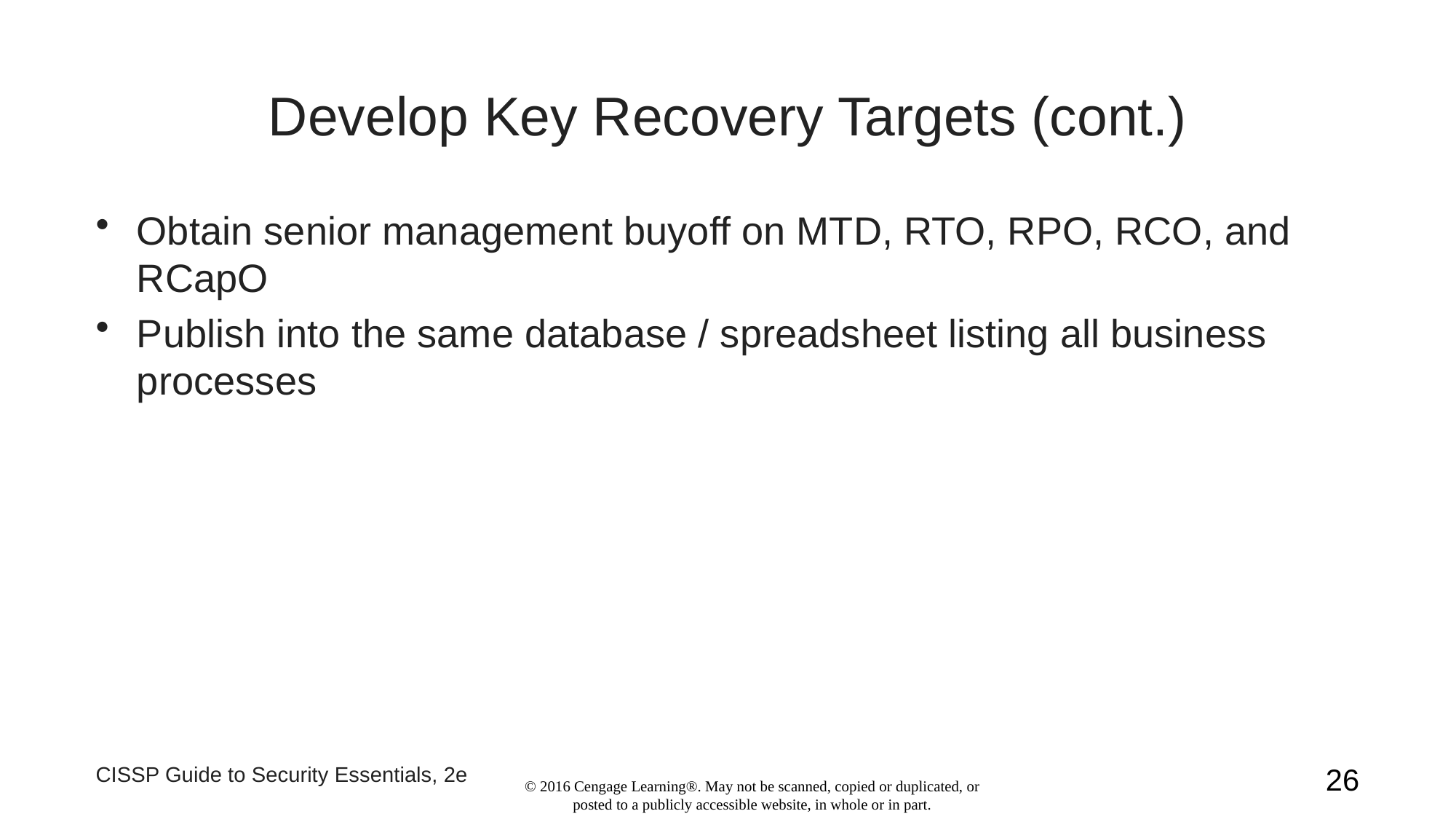

# Develop Key Recovery Targets (cont.)
Obtain senior management buyoff on MTD, RTO, RPO, RCO, and RCapO
Publish into the same database / spreadsheet listing all business processes
CISSP Guide to Security Essentials, 2e
26
© 2016 Cengage Learning®. May not be scanned, copied or duplicated, or posted to a publicly accessible website, in whole or in part.